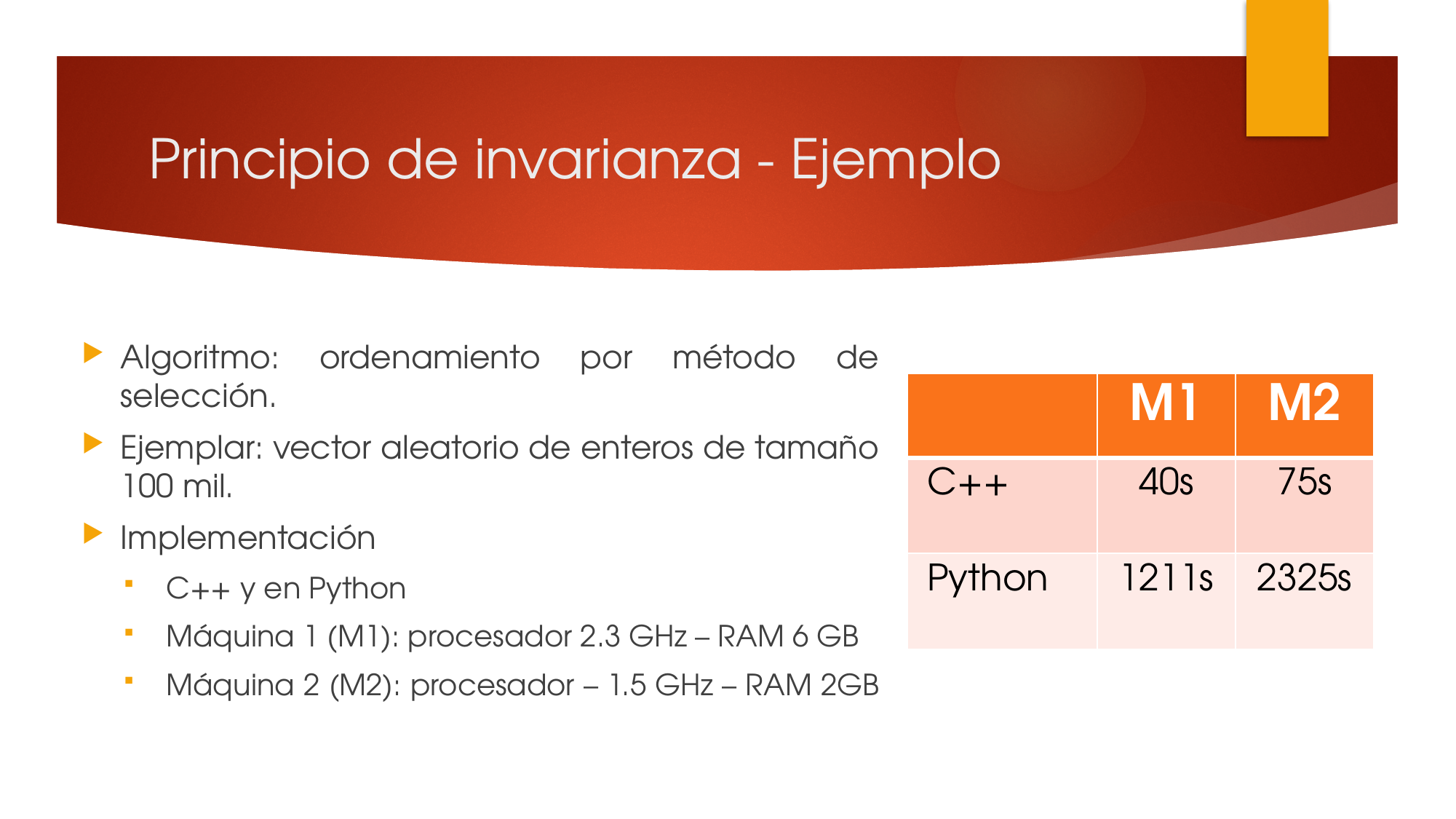

# Principio de invarianza - Ejemplo
Algoritmo: ordenamiento por método de selección.
Ejemplar: vector aleatorio de enteros de tamaño 100 mil.
Implementación
C++ y en Python
Máquina 1 (M1): procesador 2.3 GHz – RAM 6 GB
Máquina 2 (M2): procesador – 1.5 GHz – RAM 2GB

|  | M1 | M2 |
| --- | --- | --- |
| C++ | 40s | 75s |
| Python | 1211s | 2325s |